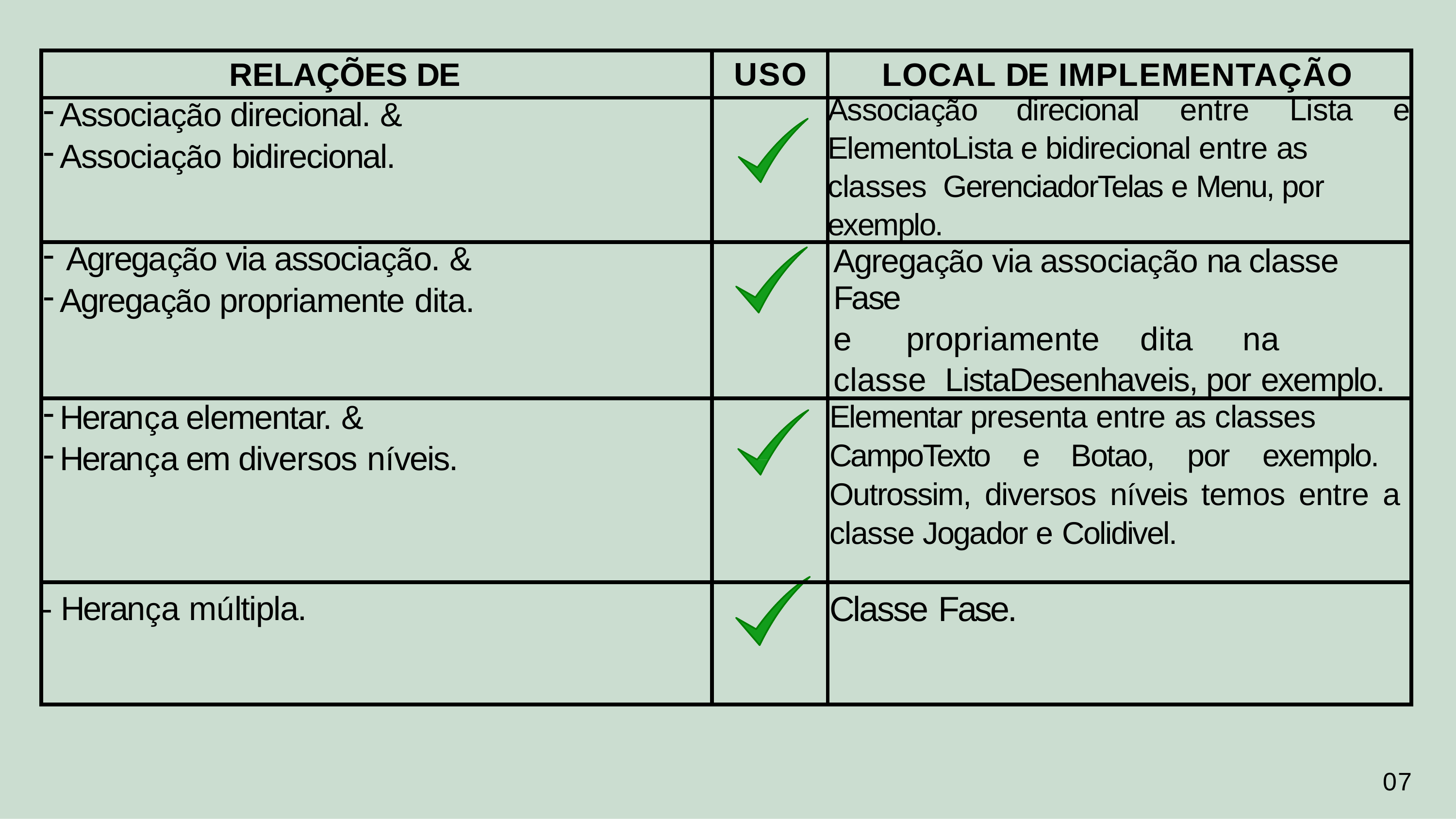

| RELAÇÕES DE | USO | LOCAL DE IMPLEMENTAÇÃO |
| --- | --- | --- |
| Associação direcional. & Associação bidirecional. |  | Associação direcional entre Lista e ElementoLista e bidirecional entre as classes GerenciadorTelas e Menu, por exemplo. |
| Agregação via associação. & Agregação propriamente dita. |  | Agregação via associação na classe Fase e propriamente dita na classe ListaDesenhaveis, por exemplo. |
| Herança elementar. & Herança em diversos níveis. |  | Elementar presenta entre as classes CampoTexto e Botao, por exemplo. Outrossim, diversos níveis temos entre a classe Jogador e Colidivel. |
| - Herança múltipla. |  | Classe Fase. |

07